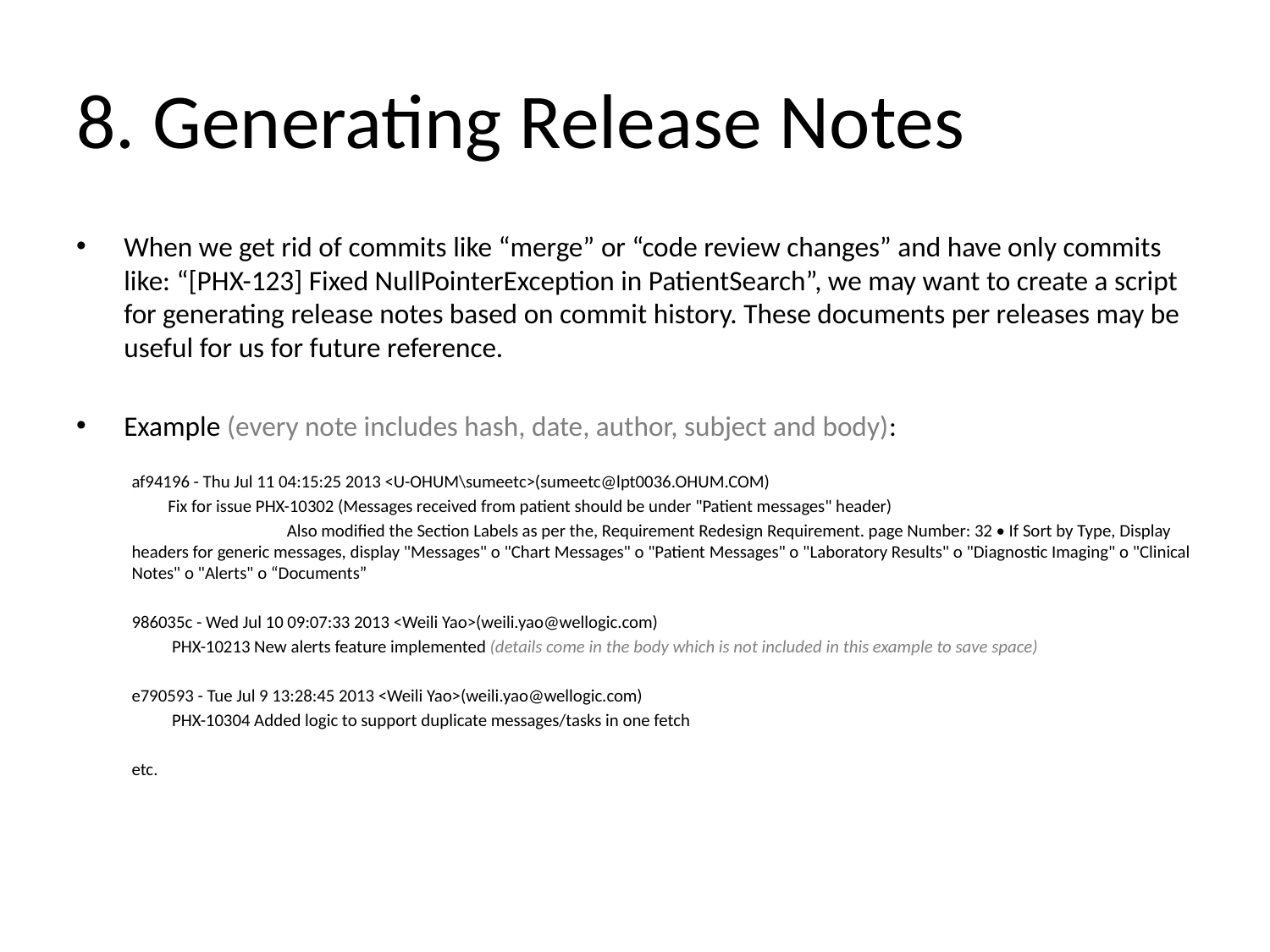

# 8. Generating Release Notes
When we get rid of commits like “merge” or “code review changes” and have only commits like: “[PHX-123] Fixed NullPointerException in PatientSearch”, we may want to create a script for generating release notes based on commit history. These documents per releases may be useful for us for future reference.

Example (every note includes hash, date, author, subject and body):

af94196 - Thu Jul 11 04:15:25 2013 <U-OHUM\sumeetc>(sumeetc@lpt0036.OHUM.COM)
         Fix for issue PHX-10302 (Messages received from patient should be under "Patient messages" header)
	       Also modified the Section Labels as per the, Requirement Redesign Requirement. page Number: 32 • If Sort by Type, Display headers for generic messages, display "Messages" o "Chart Messages" o "Patient Messages" o "Laboratory Results" o "Diagnostic Imaging" o "Clinical Notes" o "Alerts" o “Documents”

986035c - Wed Jul 10 09:07:33 2013 <Weili Yao>(weili.yao@wellogic.com)
          PHX-10213 New alerts feature implemented (details come in the body which is not included in this example to save space)

e790593 - Tue Jul 9 13:28:45 2013 <Weili Yao>(weili.yao@wellogic.com)
          PHX-10304 Added logic to support duplicate messages/tasks in one fetch

etc.